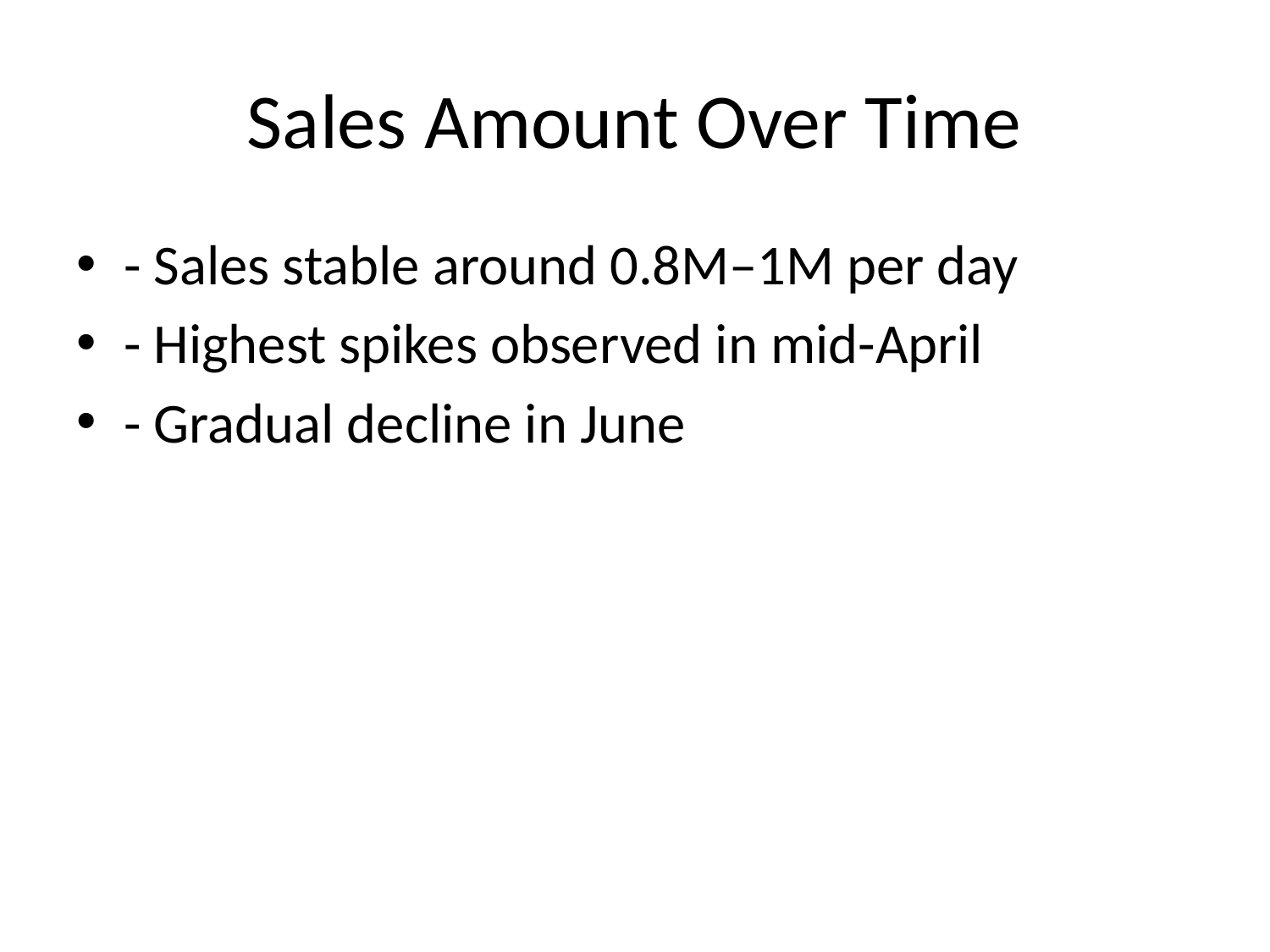

# Sales Amount Over Time
- Sales stable around 0.8M–1M per day
- Highest spikes observed in mid-April
- Gradual decline in June